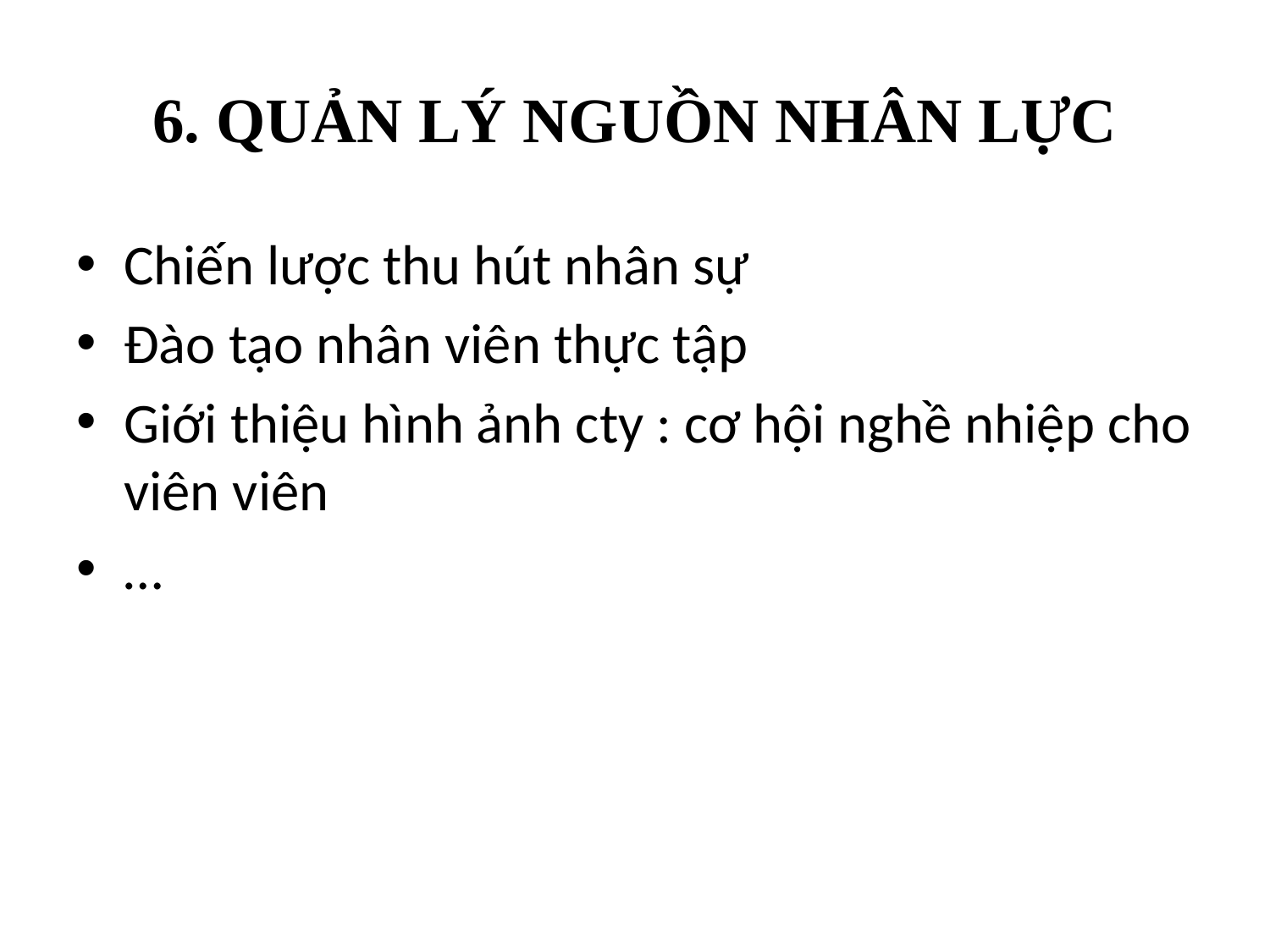

# 6. QUẢN LÝ NGUỒN NHÂN LỰC
Chiến lược thu hút nhân sự
Đào tạo nhân viên thực tập
Giới thiệu hình ảnh cty : cơ hội nghề nhiệp cho viên viên
…